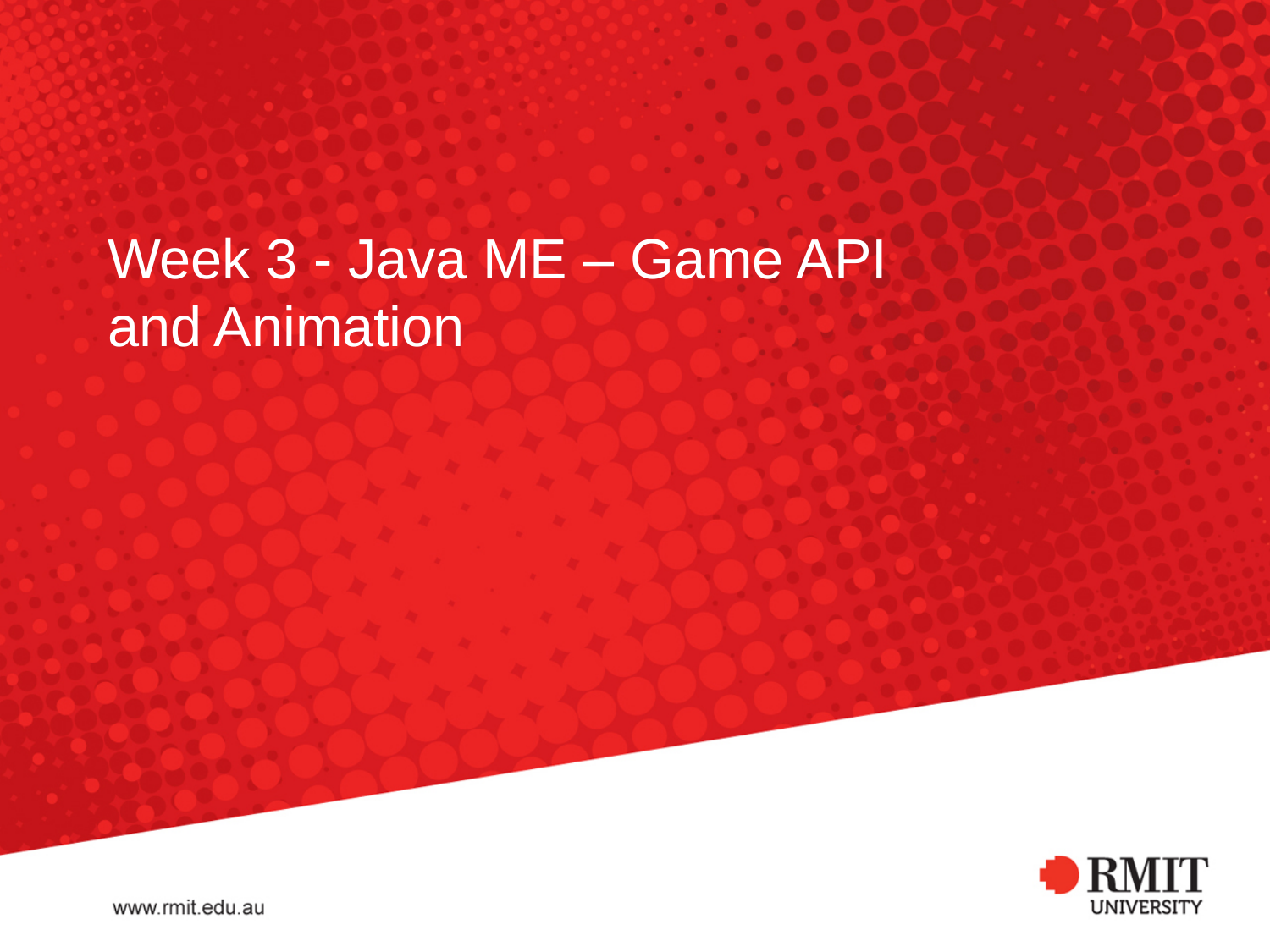

# Week 3 - Java ME – Game API and Animation